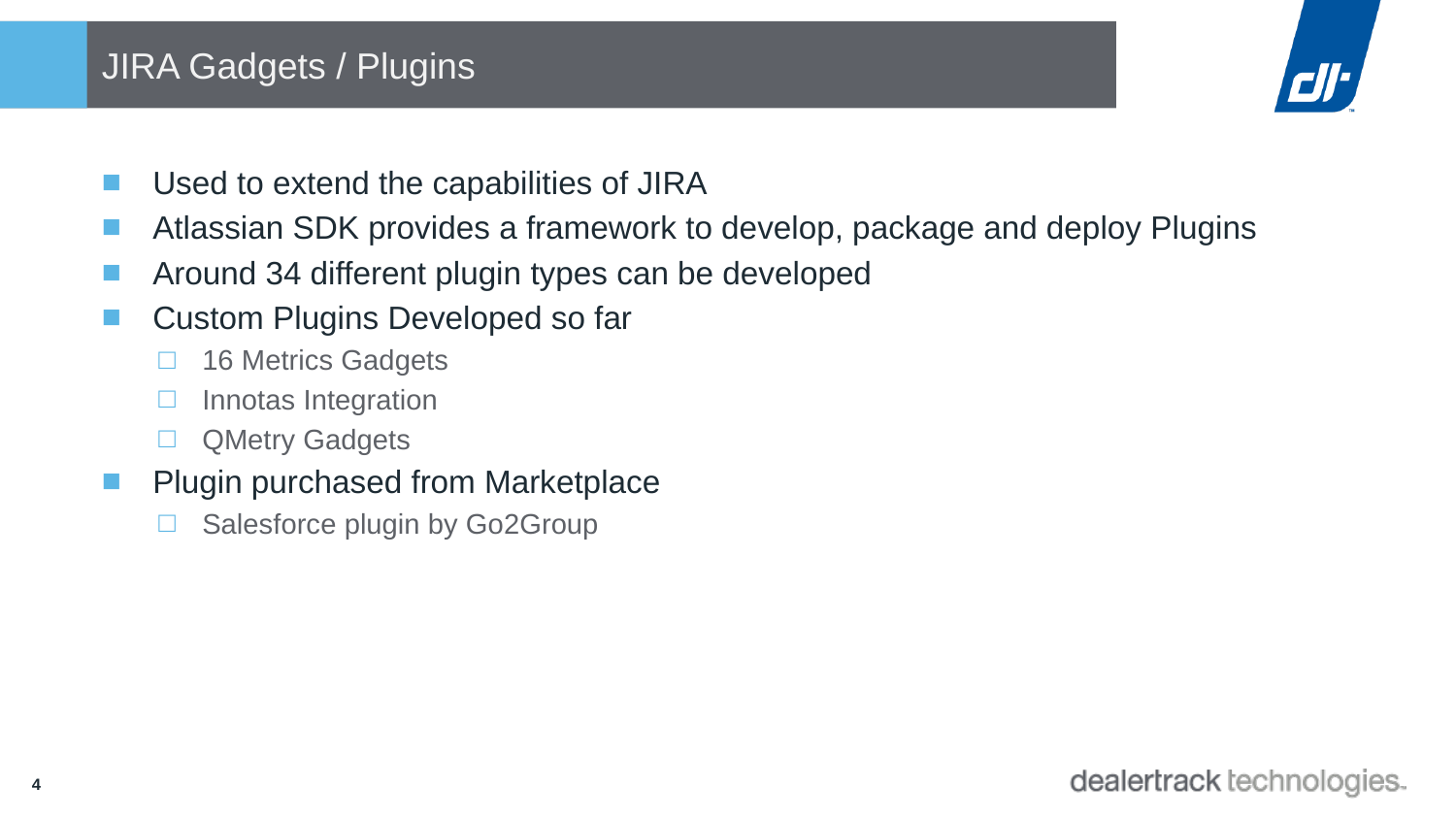

# JIRA Gadgets / Plugins
Used to extend the capabilities of JIRA
Atlassian SDK provides a framework to develop, package and deploy Plugins
Around 34 different plugin types can be developed
Custom Plugins Developed so far
16 Metrics Gadgets
Innotas Integration
QMetry Gadgets
Plugin purchased from Marketplace
Salesforce plugin by Go2Group
4